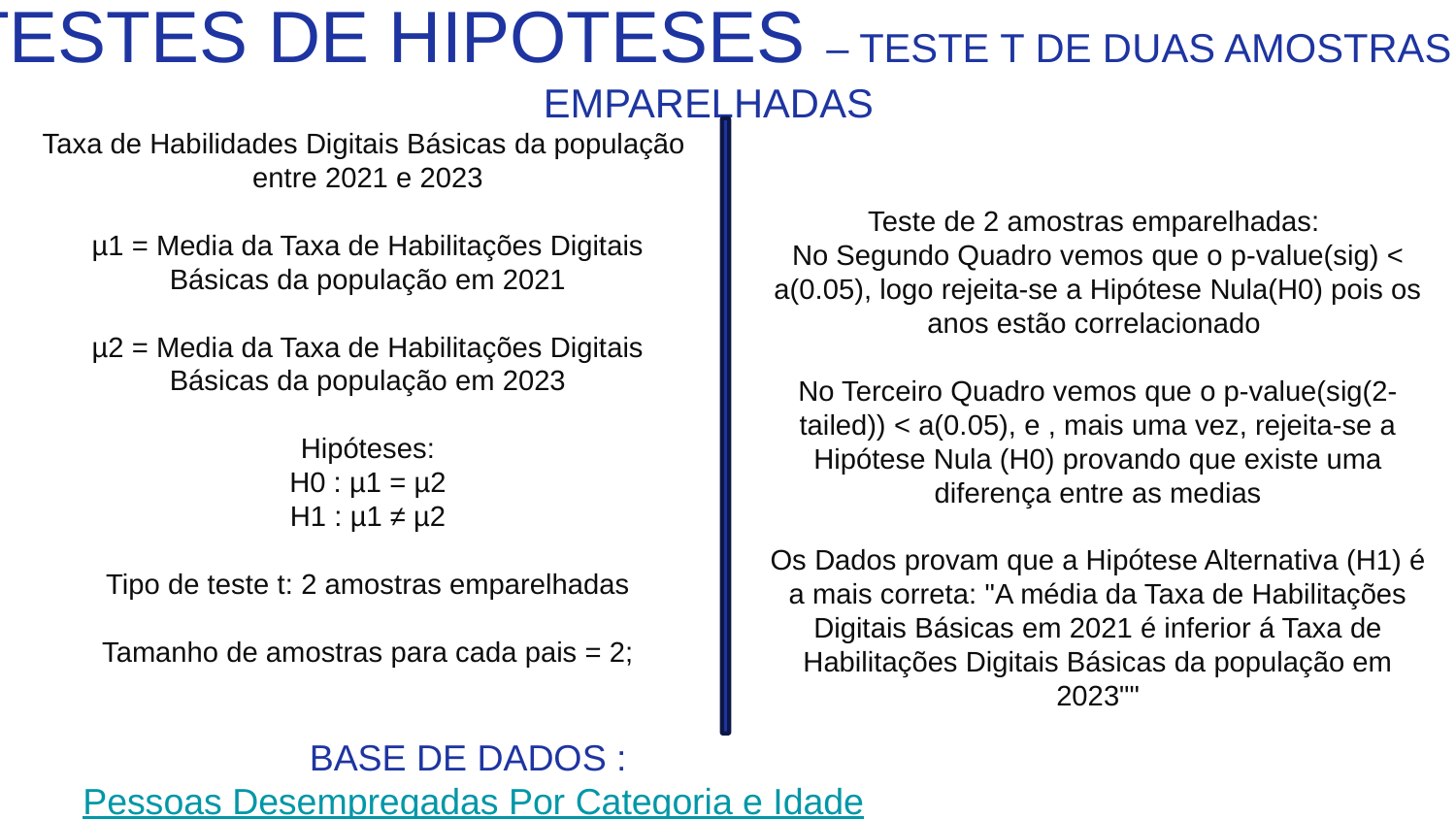

# TESTES DE HIPOTESES – TESTE T DE DUAS AMOSTRAS EMPARELHADAS
Taxa de Habilidades Digitais Básicas da população
entre 2021 e 2023

µ1 = Media da Taxa de Habilitações Digitais Básicas da população em 2021

µ2 = Media da Taxa de Habilitações Digitais Básicas da população em 2023

Hipóteses:
H0 : µ1 = µ2
H1 : µ1 ≠ µ2

Tipo de teste t: 2 amostras emparelhadas

Tamanho de amostras para cada pais = 2;

Teste de 2 amostras emparelhadas:
No Segundo Quadro vemos que o p-value(sig) < a(0.05), logo rejeita-se a Hipótese Nula(H0) pois os anos estão correlacionado

No Terceiro Quadro vemos que o p-value(sig(2-tailed)) < a(0.05), e , mais uma vez, rejeita-se a Hipótese Nula (H0) provando que existe uma diferença entre as medias

Os Dados provam que a Hipótese Alternativa (H1) é a mais correta: "A média da Taxa de Habilitações Digitais Básicas em 2021 é inferior á Taxa de Habilitações Digitais Básicas da população em 2023""
BASE DE DADOS : Pessoas Desempregadas Por Categoria e Idade